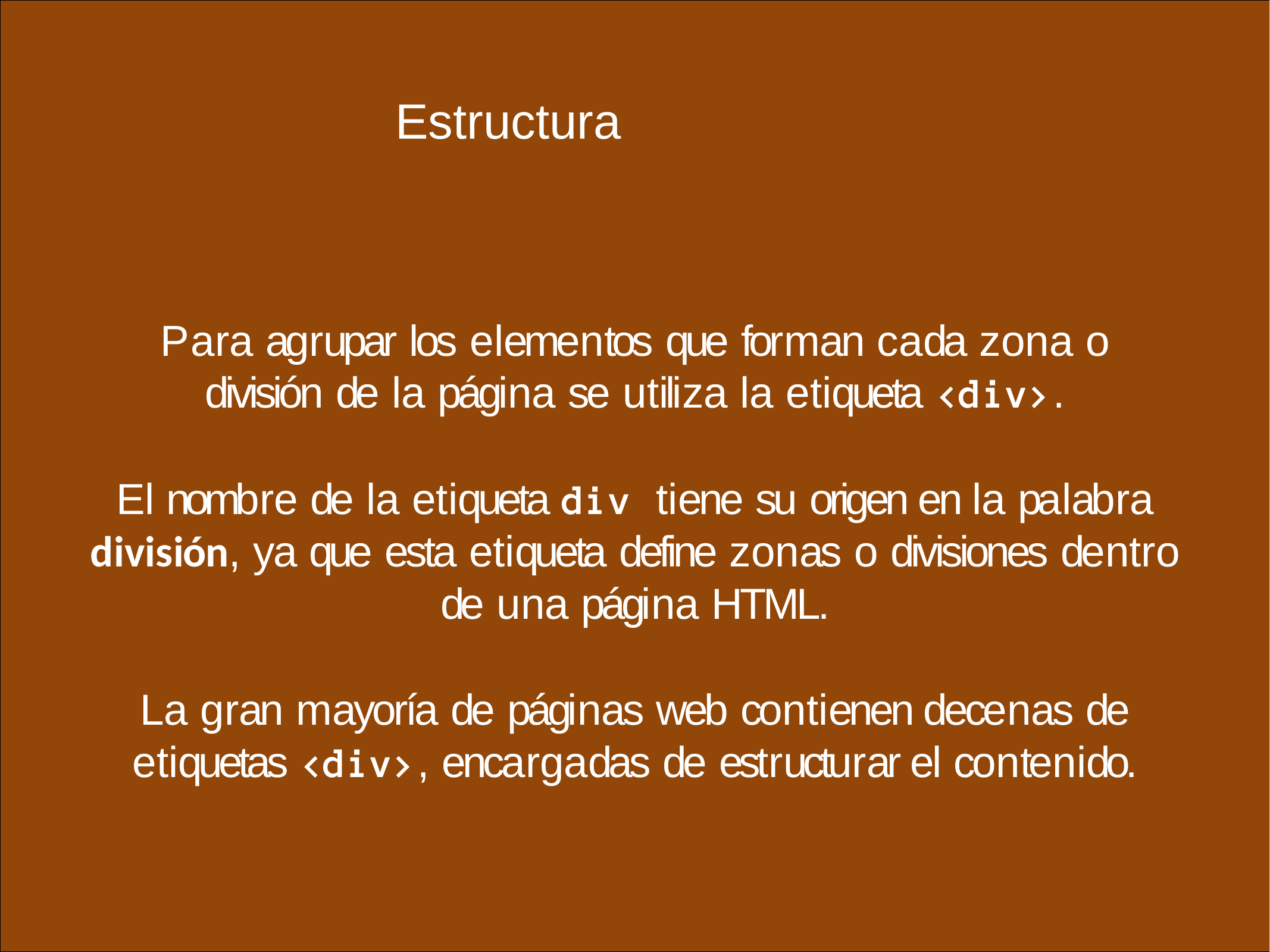

# Estructura
Para agrupar los elementos que forman cada zona o división de la página se utiliza la etiqueta <div>.

El nombre de la etiqueta div tiene su origen en la palabra división, ya que esta etiqueta define zonas o divisiones dentro de una página HTML.

La gran mayoría de páginas web contienen decenas de etiquetas <div>, encargadas de estructurar el contenido.